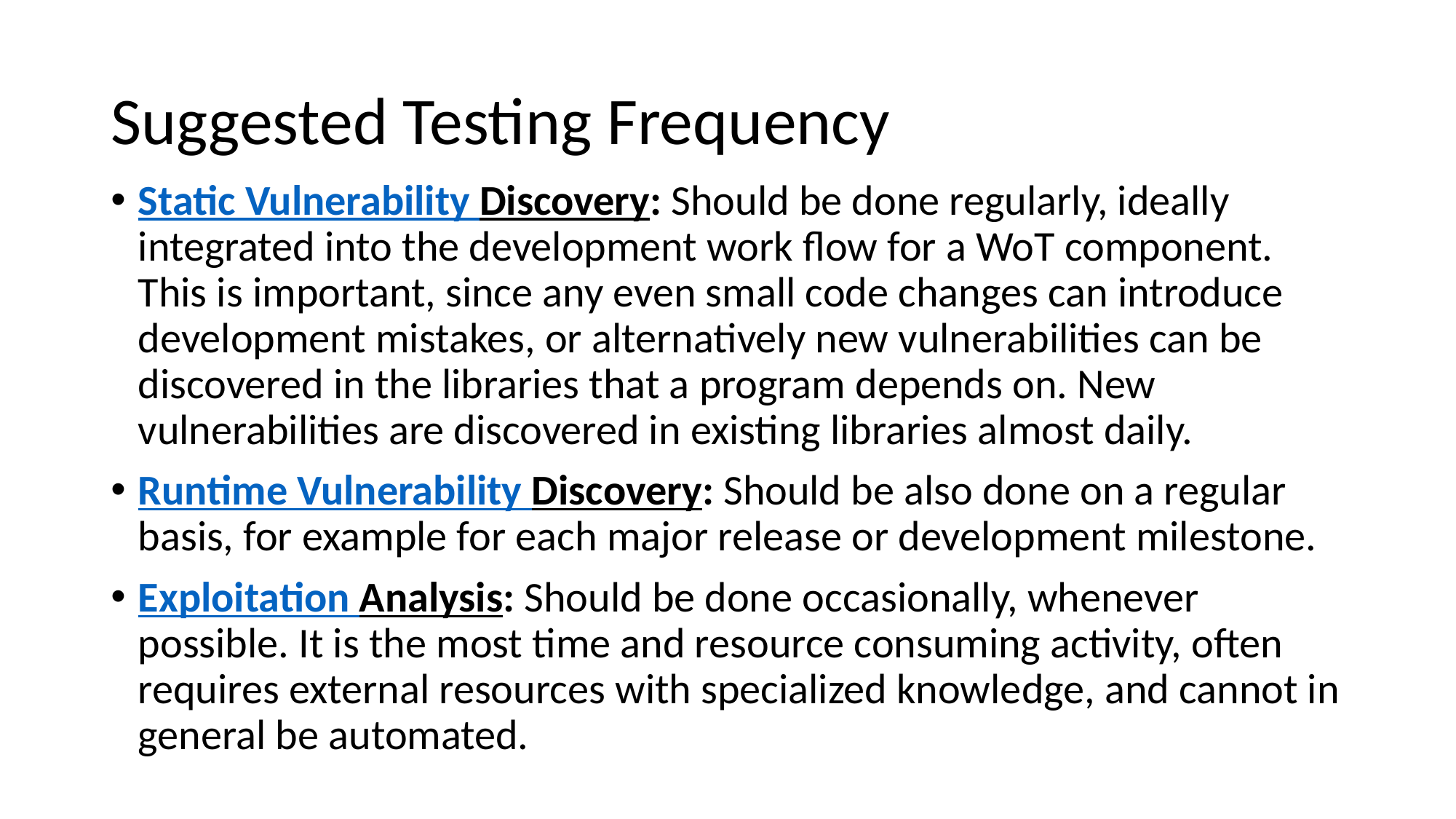

# Suggested Testing Frequency
Static Vulnerability Discovery: Should be done regularly, ideally integrated into the development work flow for a WoT component. This is important, since any even small code changes can introduce development mistakes, or alternatively new vulnerabilities can be discovered in the libraries that a program depends on. New vulnerabilities are discovered in existing libraries almost daily.
Runtime Vulnerability Discovery: Should be also done on a regular basis, for example for each major release or development milestone.
Exploitation Analysis: Should be done occasionally, whenever possible. It is the most time and resource consuming activity, often requires external resources with specialized knowledge, and cannot in general be automated.